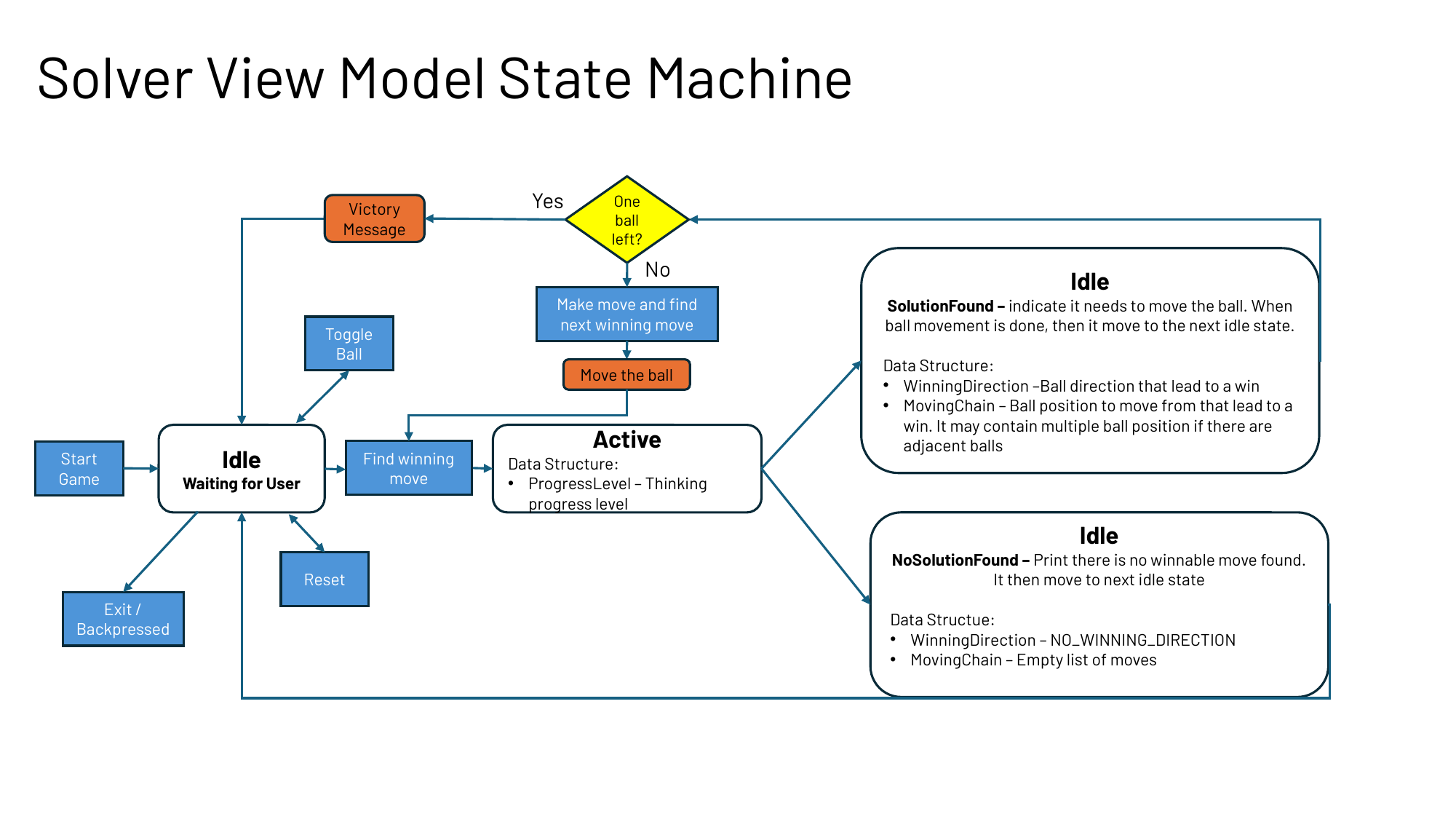

# Solver View Model State Machine
One ball left?
Yes
Victory Message
Idle
SolutionFound – indicate it needs to move the ball. When ball movement is done, then it move to the next idle state.

Data Structure:
WinningDirection –Ball direction that lead to a win
MovingChain – Ball position to move from that lead to a win. It may contain multiple ball position if there are adjacent balls
No
Make move and find next winning move
Toggle Ball
Move the ball
Idle
Waiting for User
Active
Data Structure:
ProgressLevel – Thinking progress level
Find winning move
Start Game
Idle
NoSolutionFound – Print there is no winnable move found. It then move to next idle state

Data Structue:
WinningDirection – NO_WINNING_DIRECTION
MovingChain – Empty list of moves

Reset
Exit / Backpressed